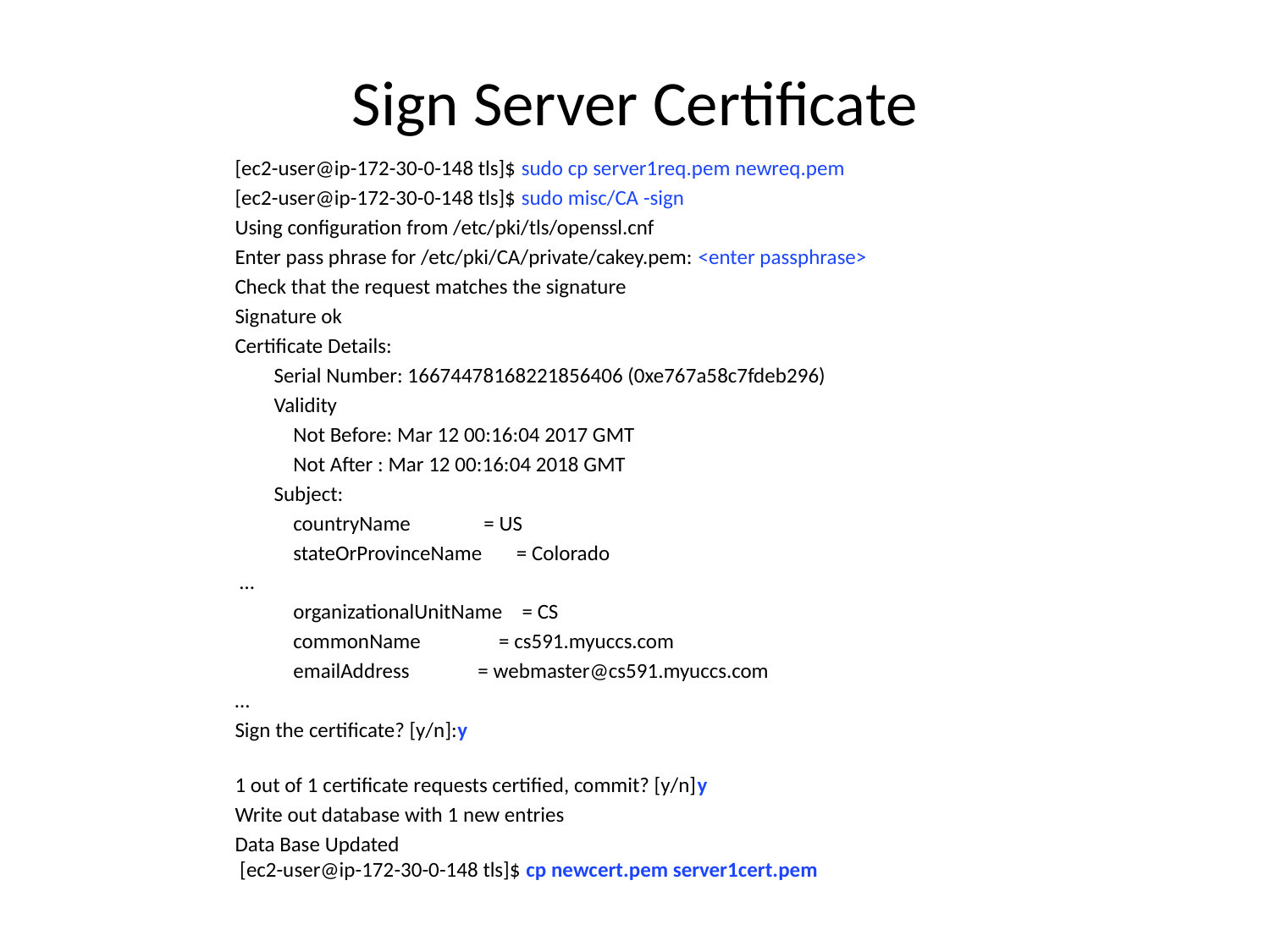

# Sign Server Certificate
[ec2-user@ip-172-30-0-148 tls]$ sudo cp server1req.pem newreq.pem
[ec2-user@ip-172-30-0-148 tls]$ sudo misc/CA -sign
Using configuration from /etc/pki/tls/openssl.cnf
Enter pass phrase for /etc/pki/CA/private/cakey.pem: <enter passphrase>
Check that the request matches the signature
Signature ok
Certificate Details:
        Serial Number: 16674478168221856406 (0xe767a58c7fdeb296)
        Validity
            Not Before: Mar 12 00:16:04 2017 GMT
            Not After : Mar 12 00:16:04 2018 GMT
        Subject:
            countryName               = US
            stateOrProvinceName       = Colorado
 …
            organizationalUnitName    = CS
            commonName                = cs591.myuccs.com
            emailAddress              = webmaster@cs591.myuccs.com
…
Sign the certificate? [y/n]:y
1 out of 1 certificate requests certified, commit? [y/n]y
Write out database with 1 new entries
Data Base Updated
 [ec2-user@ip-172-30-0-148 tls]$ cp newcert.pem server1cert.pem